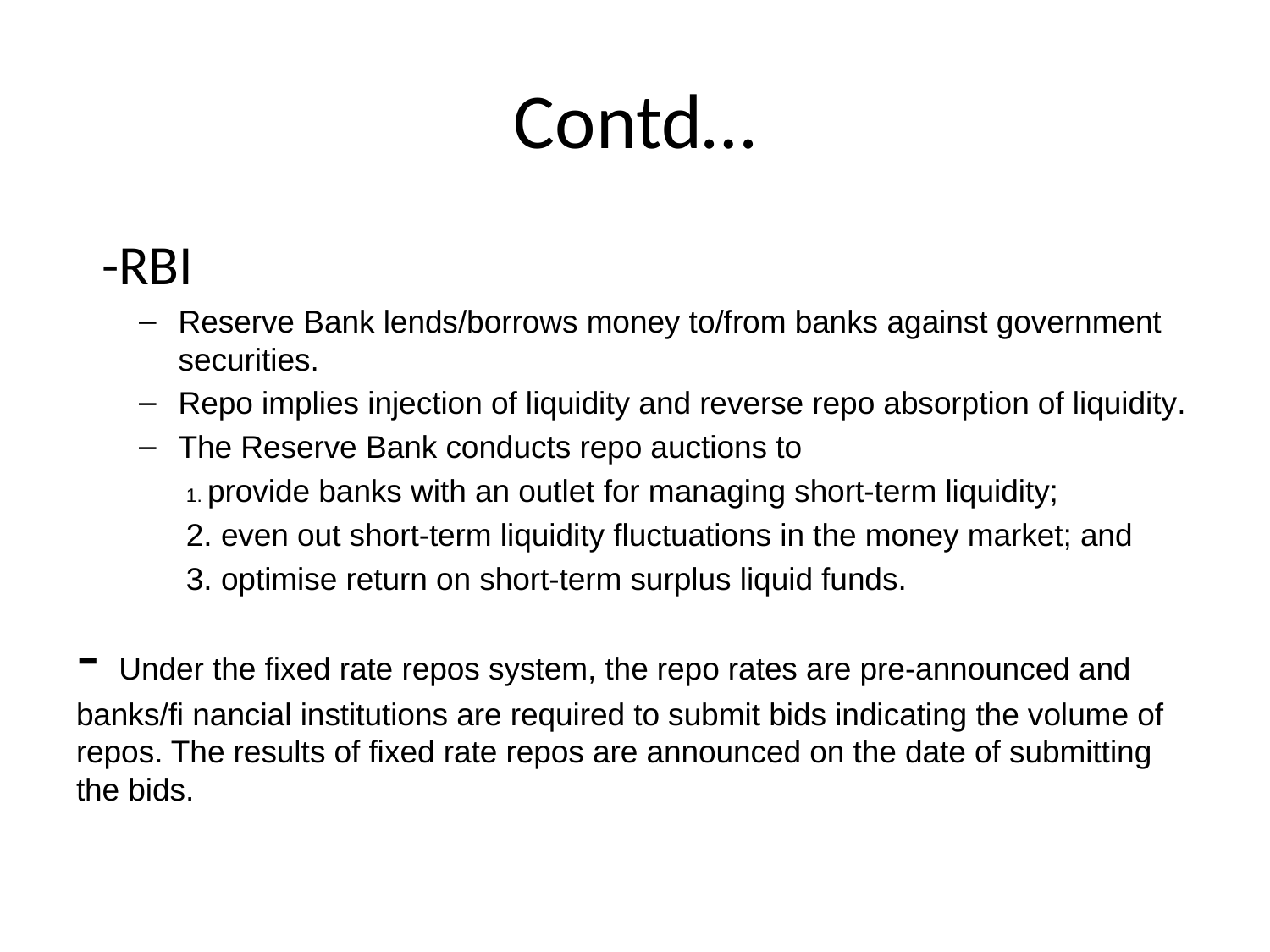

# Contd…
  -RBI
Reserve Bank lends/borrows money to/from banks against government securities.
Repo implies injection of liquidity and reverse repo absorption of liquidity.
The Reserve Bank conducts repo auctions to
1. provide banks with an outlet for managing short-term liquidity;
2. even out short-term liquidity fluctuations in the money market; and
3. optimise return on short-term surplus liquid funds.
- Under the fixed rate repos system, the repo rates are pre-announced and banks/fi nancial institutions are required to submit bids indicating the volume of repos. The results of fixed rate repos are announced on the date of submitting the bids.